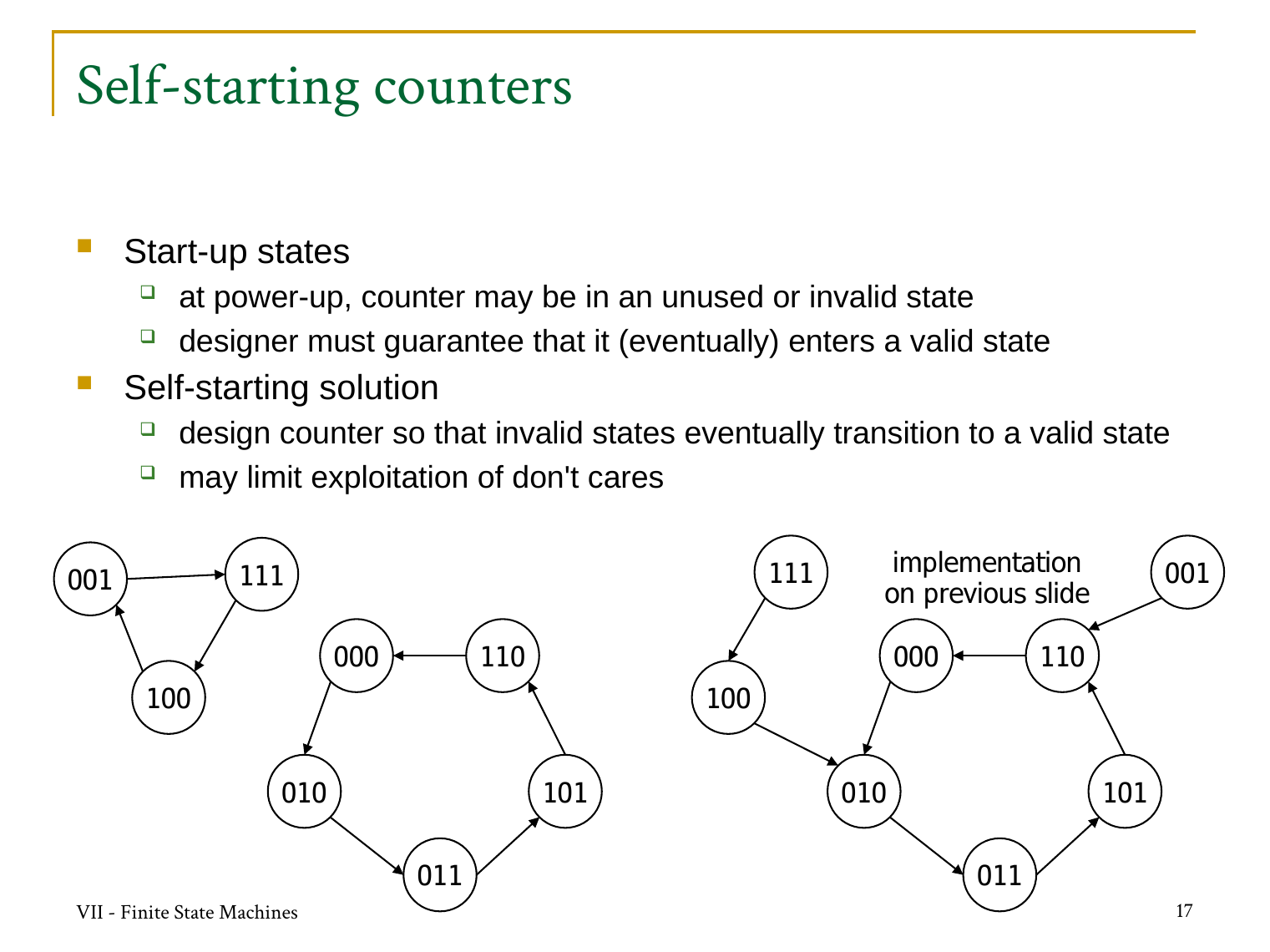

# Self-starting counters
Start-up states
at power-up, counter may be in an unused or invalid state
designer must guarantee that it (eventually) enters a valid state
Self-starting solution
design counter so that invalid states eventually transition to a valid state
may limit exploitation of don't cares
111
001
000
110
100
010
101
011
implementation
on previous slide
111
001
000
110
100
010
101
011
VII - Finite State Machines
17